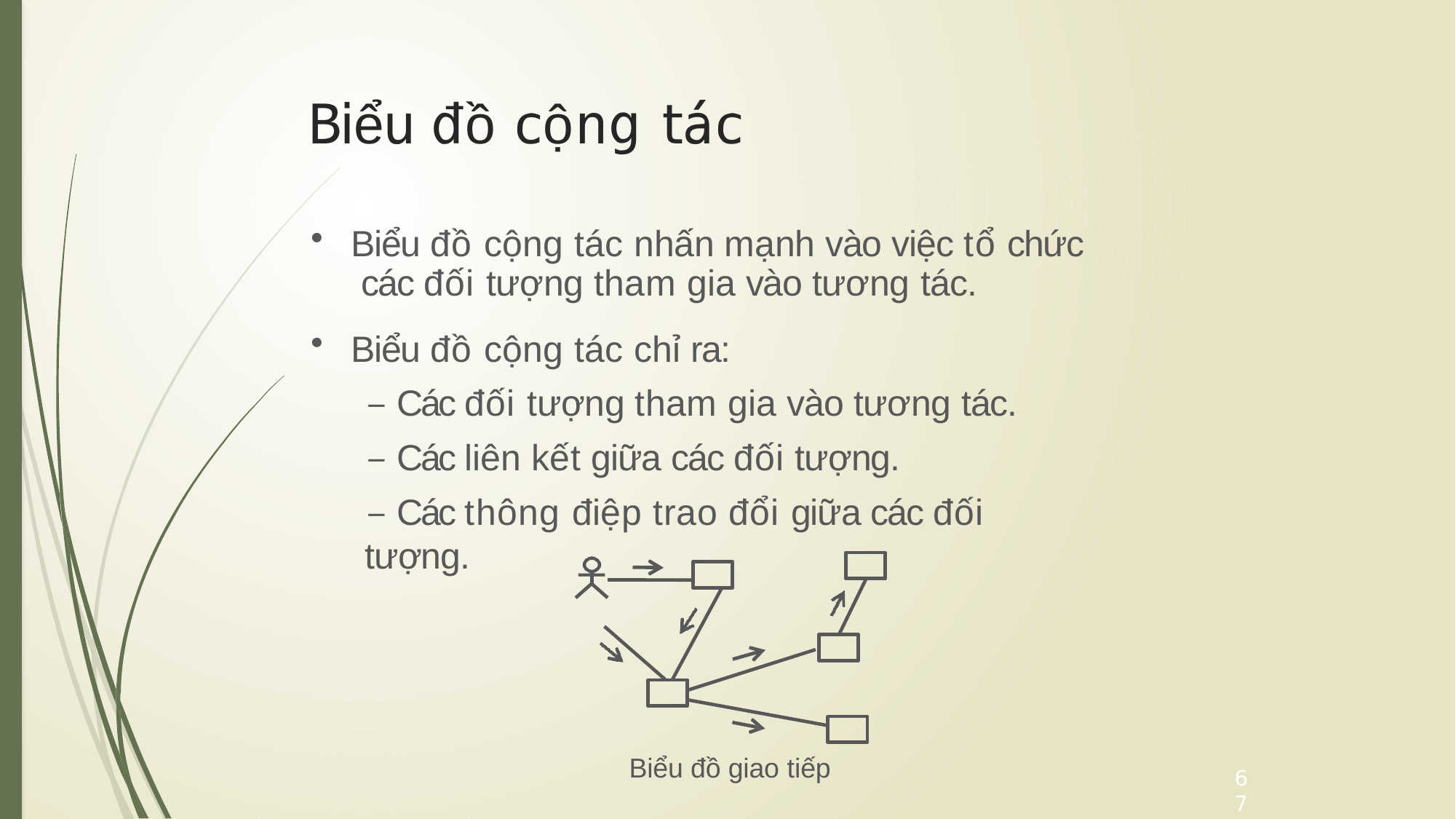

# Biểu đồ cộng tác
Biểu đồ cộng tác nhấn mạnh vào việc tổ chức  các đối tượng tham gia vào tương tác.
Biểu đồ cộng tác chỉ ra:
− Các đối tượng tham gia vào tương tác.
− Các liên kết giữa các đối tượng.
− Các thông điệp trao đổi giữa các đối tượng.

Biểu đồ giao tiếp
67